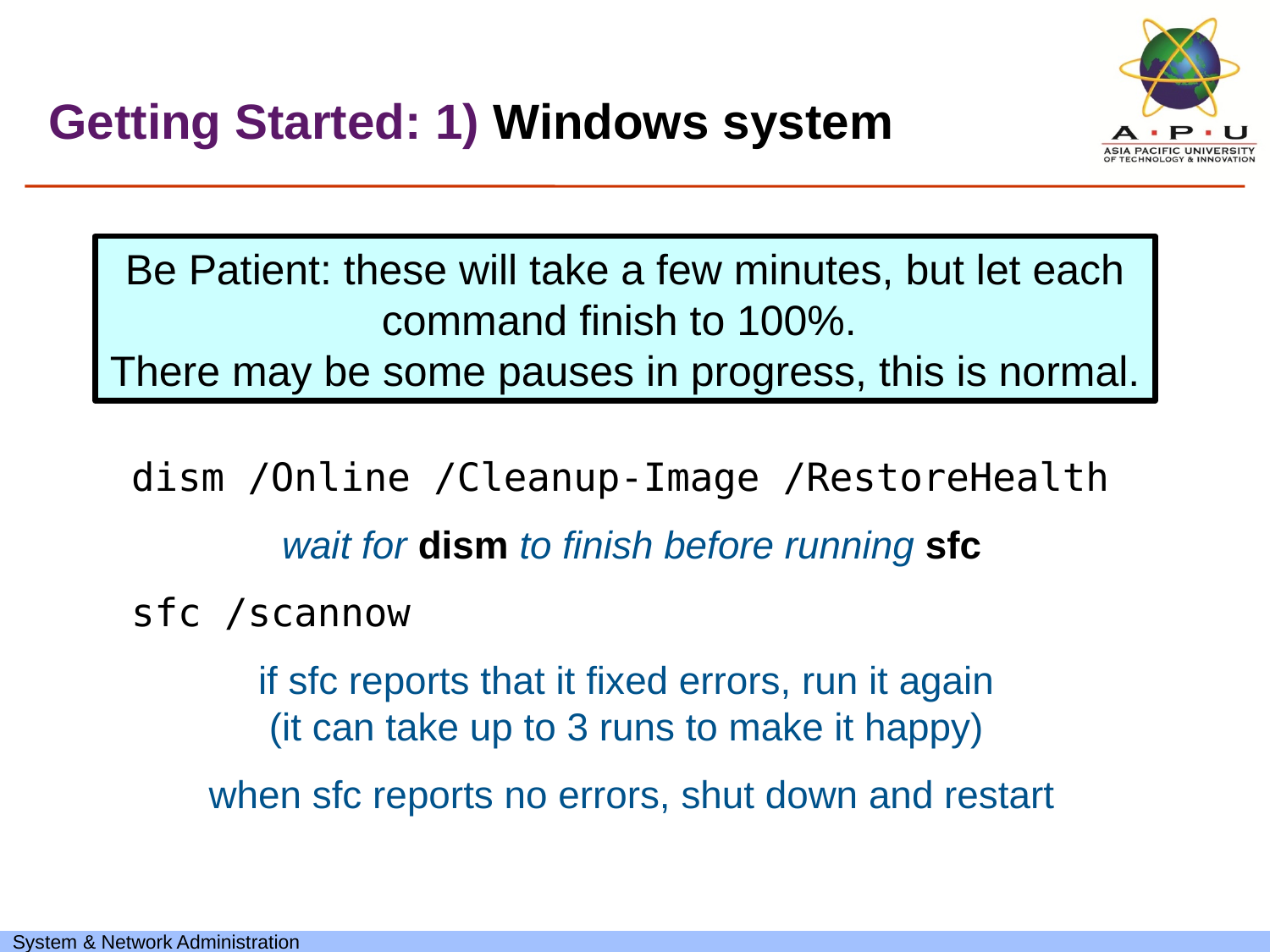

Getting Started: 1) Windows system
Be Patient: these will take a few minutes, but let each command finish to 100%.
There may be some pauses in progress, this is normal.​
dism /Online /Cleanup-Image /RestoreHealth​
wait for dism to finish before running sfc
sfc /scannow​
if sfc reports that it fixed errors, run it again
(it can take up to 3 runs to make it happy) ​
when sfc reports no errors, shut down and restart